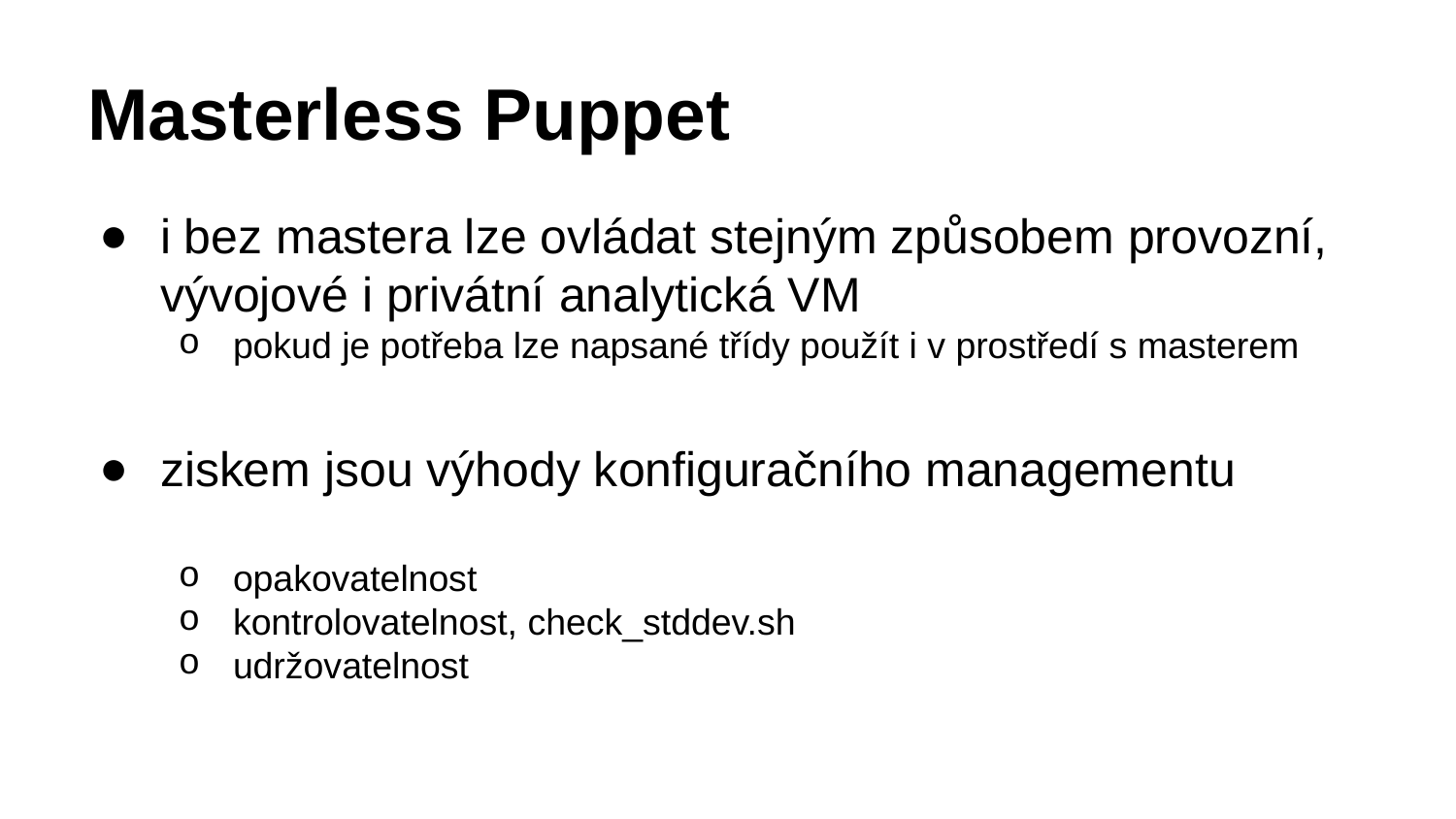

# Masterless Puppet
i bez mastera lze ovládat stejným způsobem provozní, vývojové i privátní analytická VM
pokud je potřeba lze napsané třídy použít i v prostředí s masterem

ziskem jsou výhody konfiguračního managementu

opakovatelnost
kontrolovatelnost, check_stddev.sh
udržovatelnost